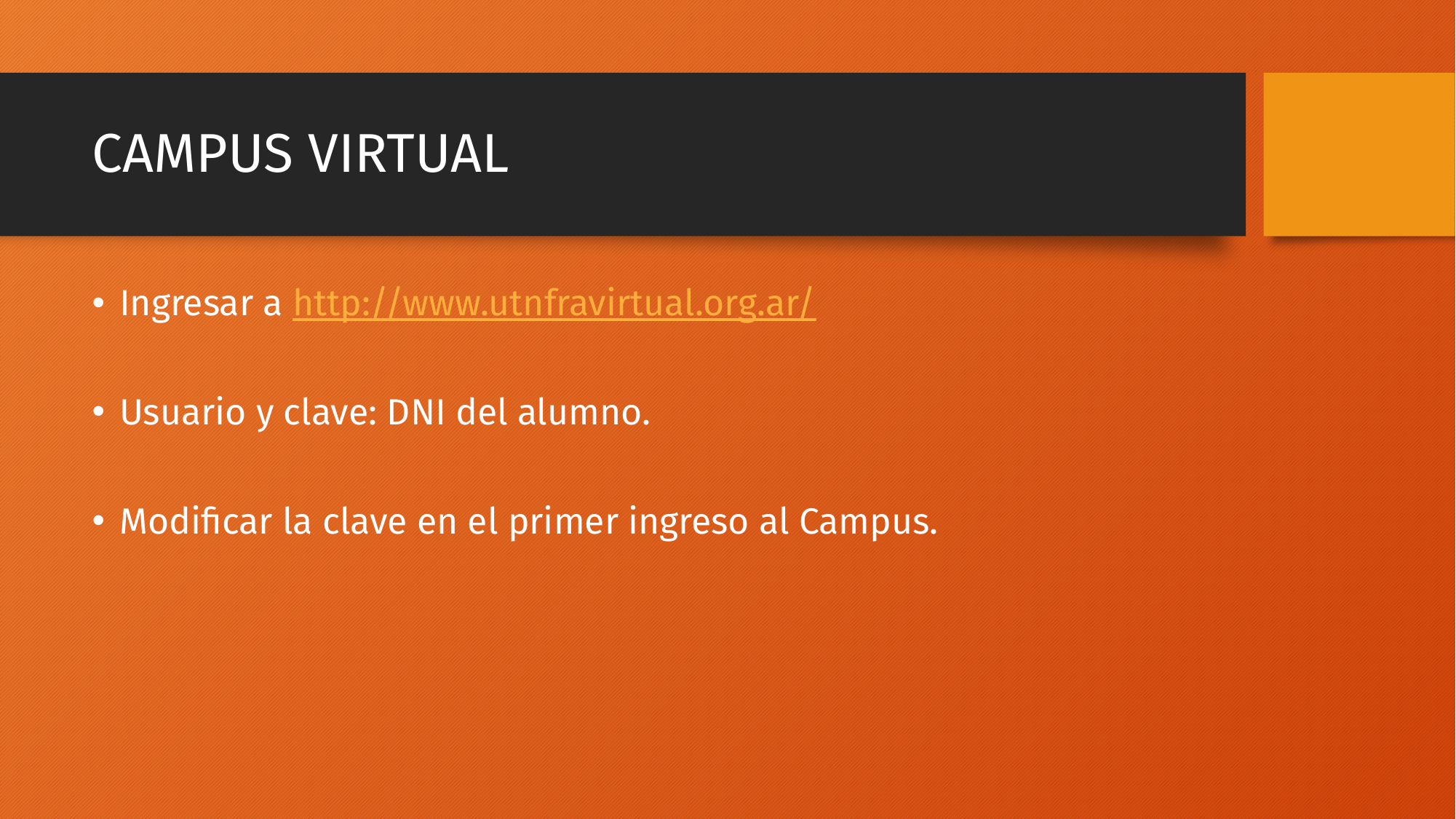

# CAMPUS VIRTUAL
Ingresar a http://www.utnfravirtual.org.ar/

Usuario y clave: DNI del alumno.

Modificar la clave en el primer ingreso al Campus.